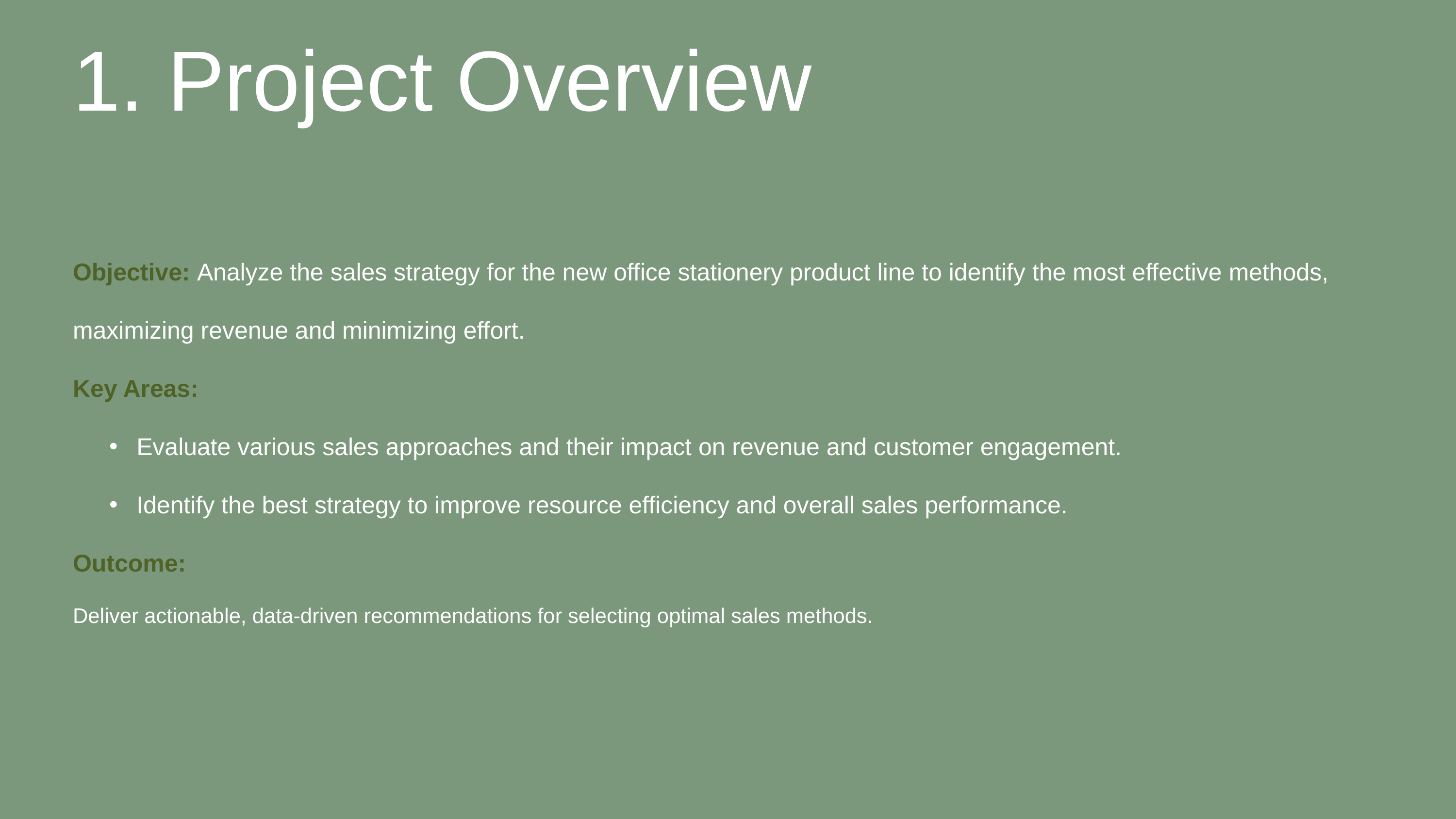

1. Project Overview

Objective: Analyze the sales strategy for the new office stationery product line to identify the most effective methods, maximizing revenue and minimizing effort.
Key Areas:
Evaluate various sales approaches and their impact on revenue and customer engagement.
Identify the best strategy to improve resource efficiency and overall sales performance.
Outcome:
Deliver actionable, data-driven recommendations for selecting optimal sales methods.